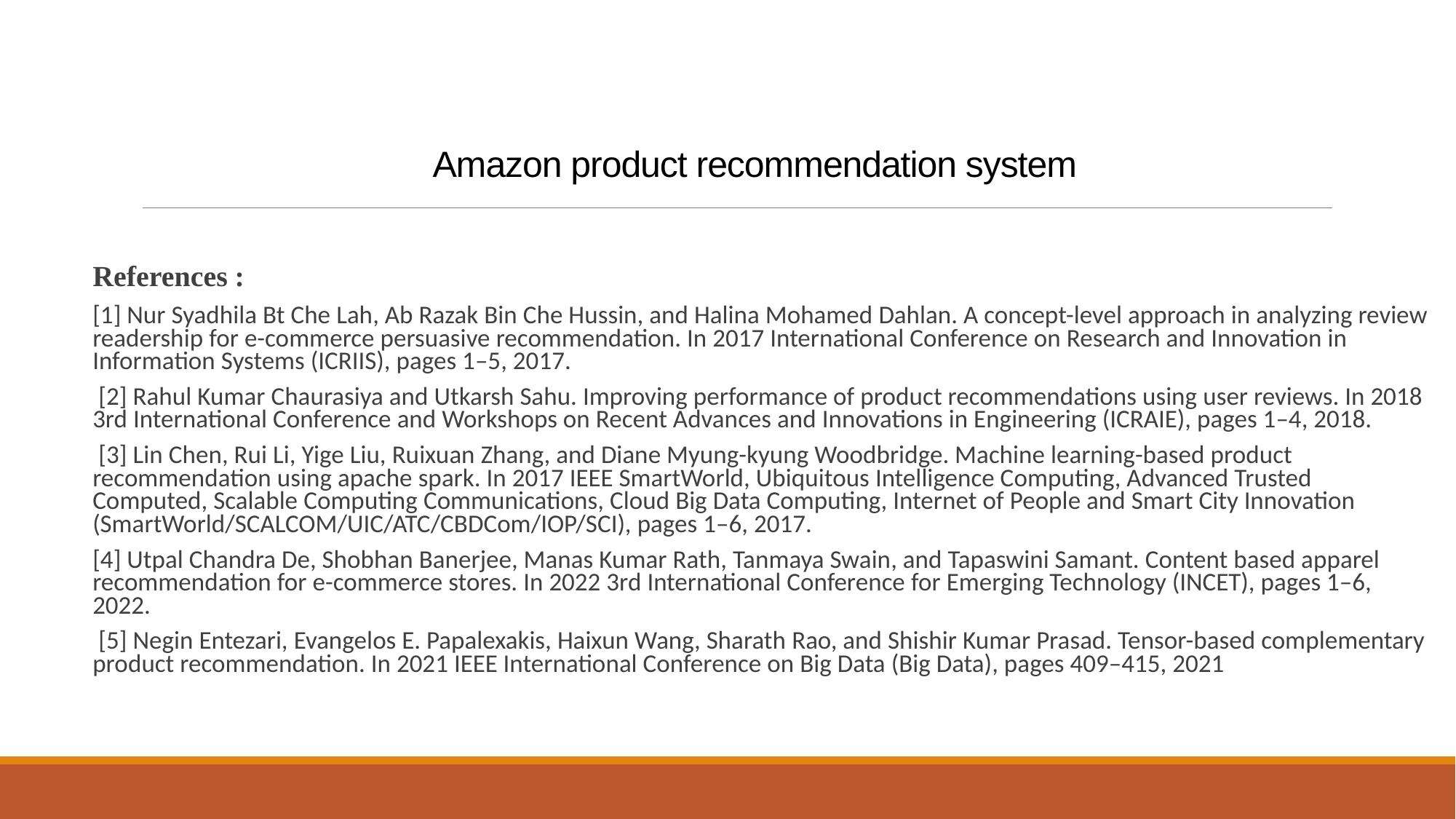

# Amazon product recommendation system
References :
[1] Nur Syadhila Bt Che Lah, Ab Razak Bin Che Hussin, and Halina Mohamed Dahlan. A concept-level approach in analyzing review readership for e-commerce persuasive recommendation. In 2017 International Conference on Research and Innovation in Information Systems (ICRIIS), pages 1–5, 2017.
 [2] Rahul Kumar Chaurasiya and Utkarsh Sahu. Improving performance of product recommendations using user reviews. In 2018 3rd International Conference and Workshops on Recent Advances and Innovations in Engineering (ICRAIE), pages 1–4, 2018.
 [3] Lin Chen, Rui Li, Yige Liu, Ruixuan Zhang, and Diane Myung-kyung Woodbridge. Machine learning-based product recommendation using apache spark. In 2017 IEEE SmartWorld, Ubiquitous Intelligence Computing, Advanced Trusted Computed, Scalable Computing Communications, Cloud Big Data Computing, Internet of People and Smart City Innovation (SmartWorld/SCALCOM/UIC/ATC/CBDCom/IOP/SCI), pages 1–6, 2017.
[4] Utpal Chandra De, Shobhan Banerjee, Manas Kumar Rath, Tanmaya Swain, and Tapaswini Samant. Content based apparel recommendation for e-commerce stores. In 2022 3rd International Conference for Emerging Technology (INCET), pages 1–6, 2022.
 [5] Negin Entezari, Evangelos E. Papalexakis, Haixun Wang, Sharath Rao, and Shishir Kumar Prasad. Tensor-based complementary product recommendation. In 2021 IEEE International Conference on Big Data (Big Data), pages 409–415, 2021